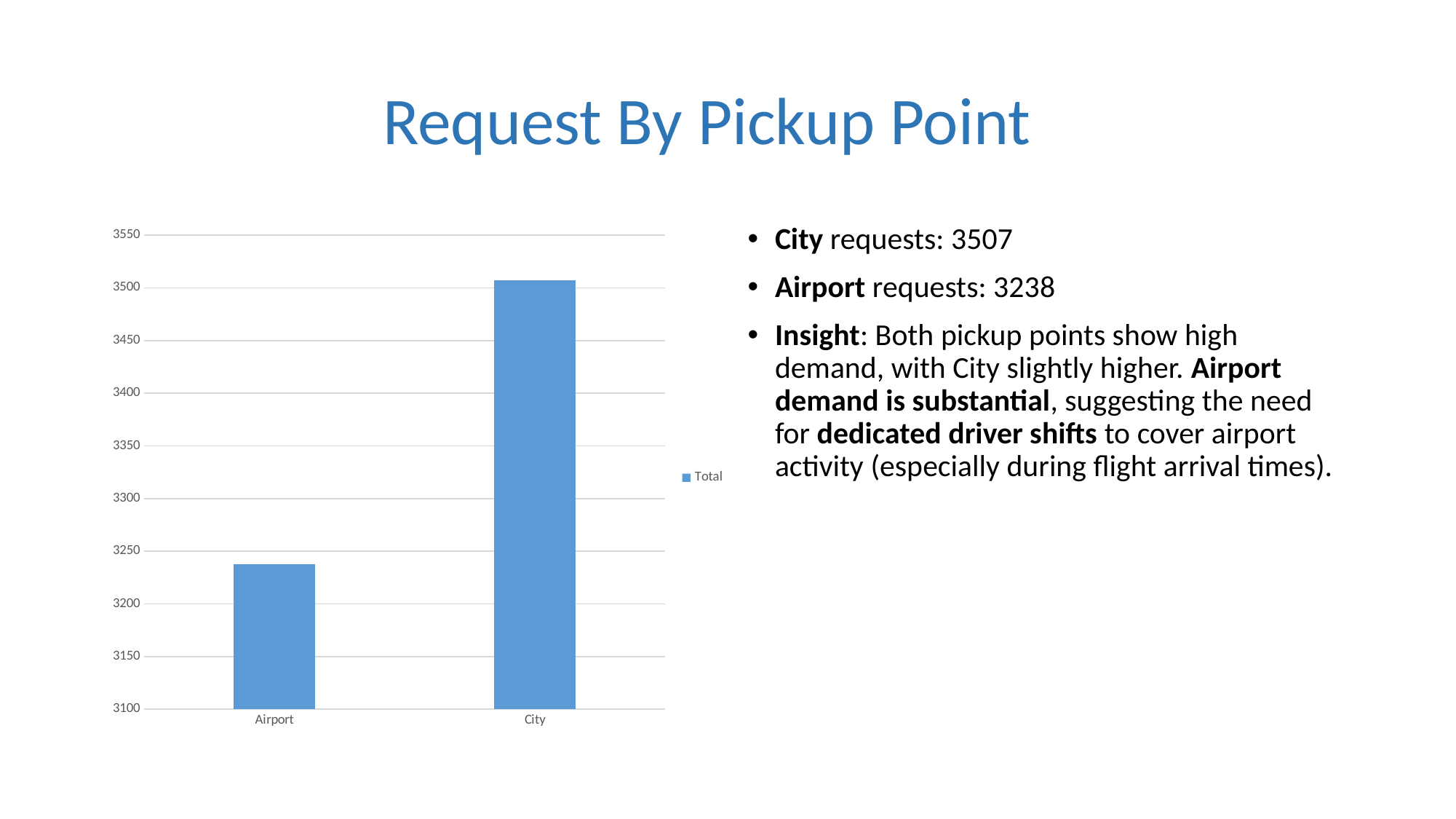

# Request By Pickup Point

### Chart

| Category | Total |
|---|---|
| Airport | 3238.0 |
| City | 3507.0 |
City requests: 3507
Airport requests: 3238
Insight: Both pickup points show high demand, with City slightly higher. Airport demand is substantial, suggesting the need for dedicated driver shifts to cover airport activity (especially during flight arrival times).